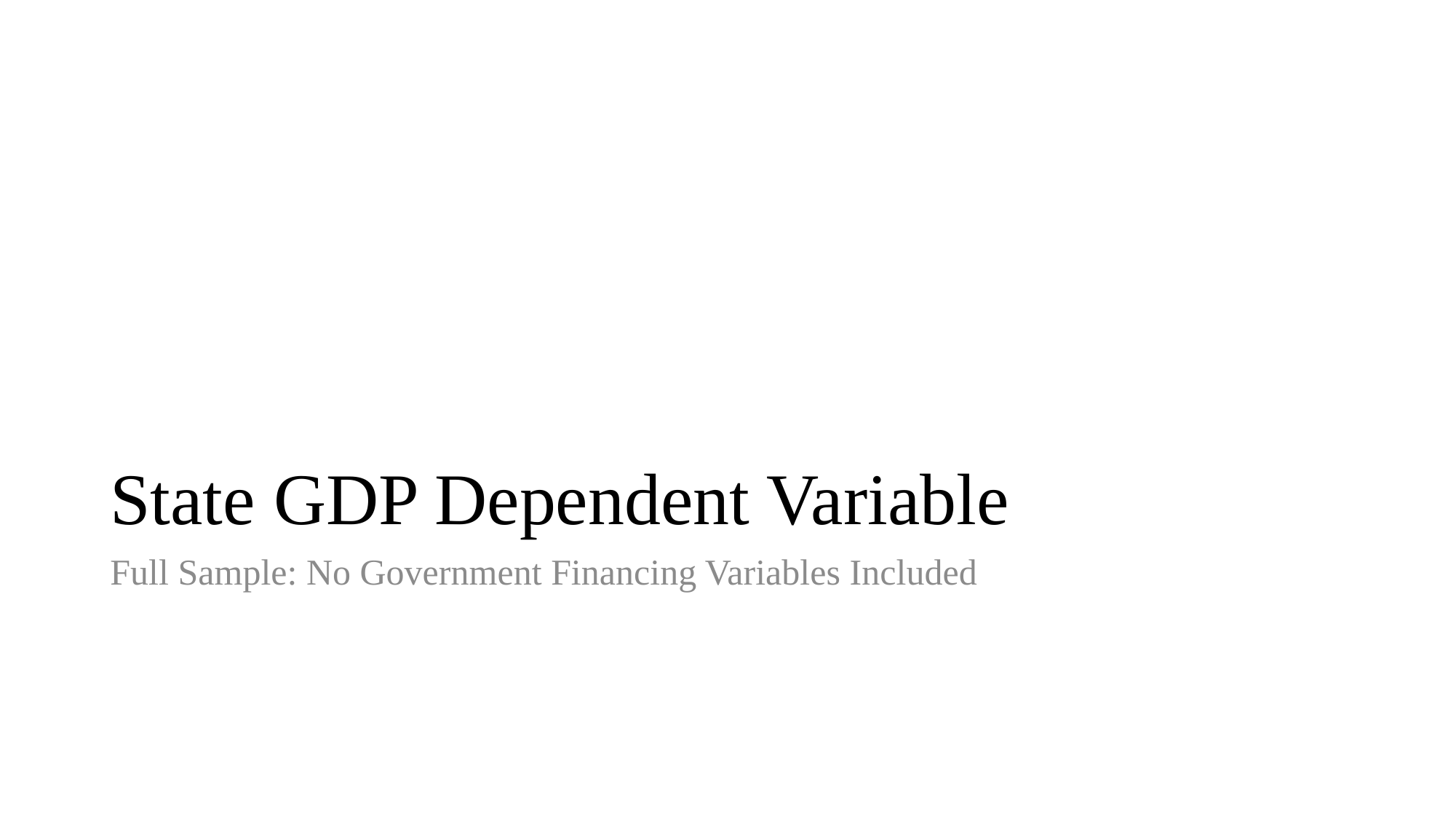

# State GDP Dependent Variable
Full Sample: No Government Financing Variables Included